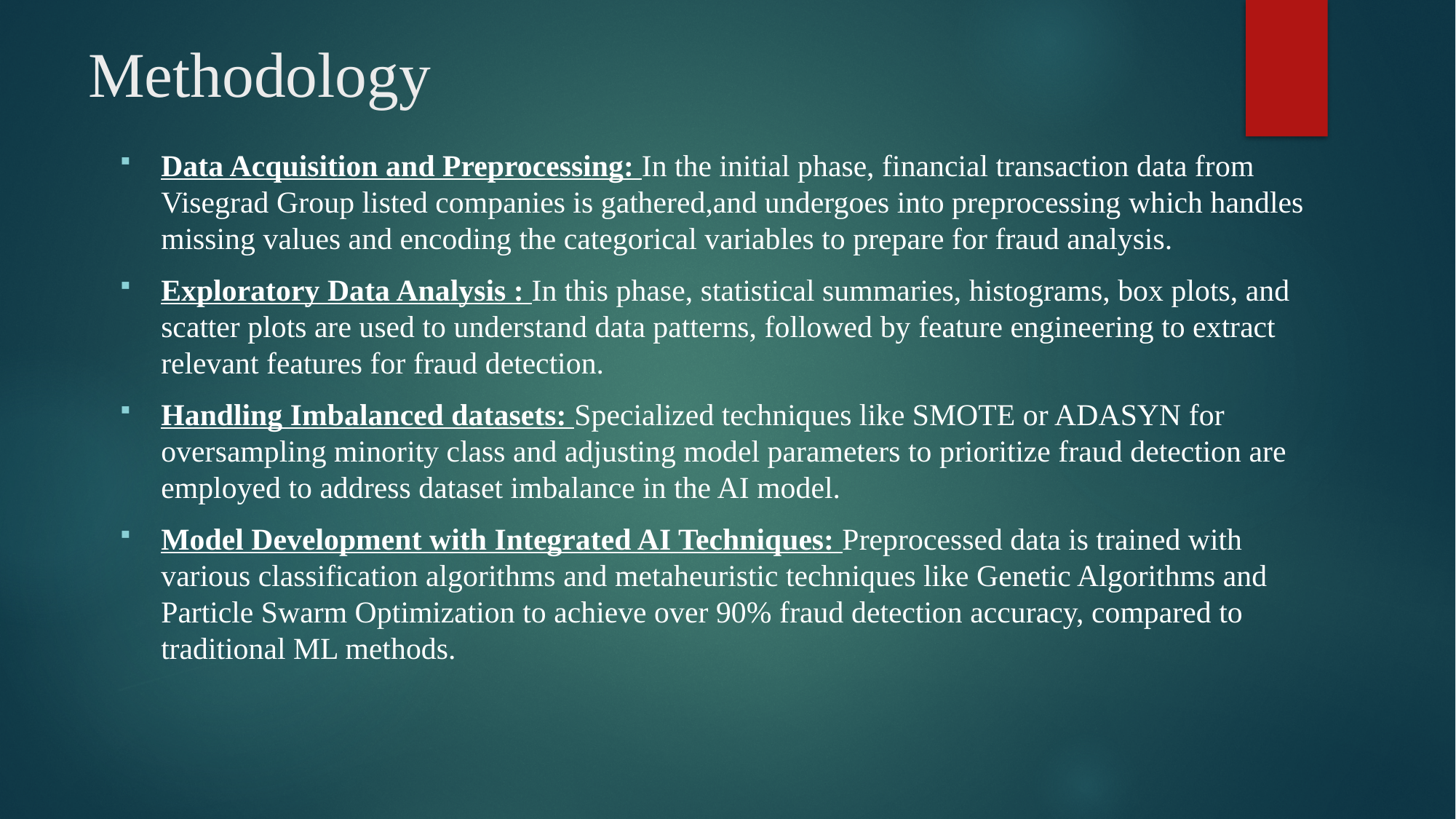

# Methodology
Data Acquisition and Preprocessing: In the initial phase, financial transaction data from Visegrad Group listed companies is gathered,and undergoes into preprocessing which handles missing values and encoding the categorical variables to prepare for fraud analysis.
Exploratory Data Analysis : In this phase, statistical summaries, histograms, box plots, and scatter plots are used to understand data patterns, followed by feature engineering to extract relevant features for fraud detection.
Handling Imbalanced datasets: Specialized techniques like SMOTE or ADASYN for oversampling minority class and adjusting model parameters to prioritize fraud detection are employed to address dataset imbalance in the AI model.
Model Development with Integrated AI Techniques: Preprocessed data is trained with various classification algorithms and metaheuristic techniques like Genetic Algorithms and Particle Swarm Optimization to achieve over 90% fraud detection accuracy, compared to traditional ML methods.